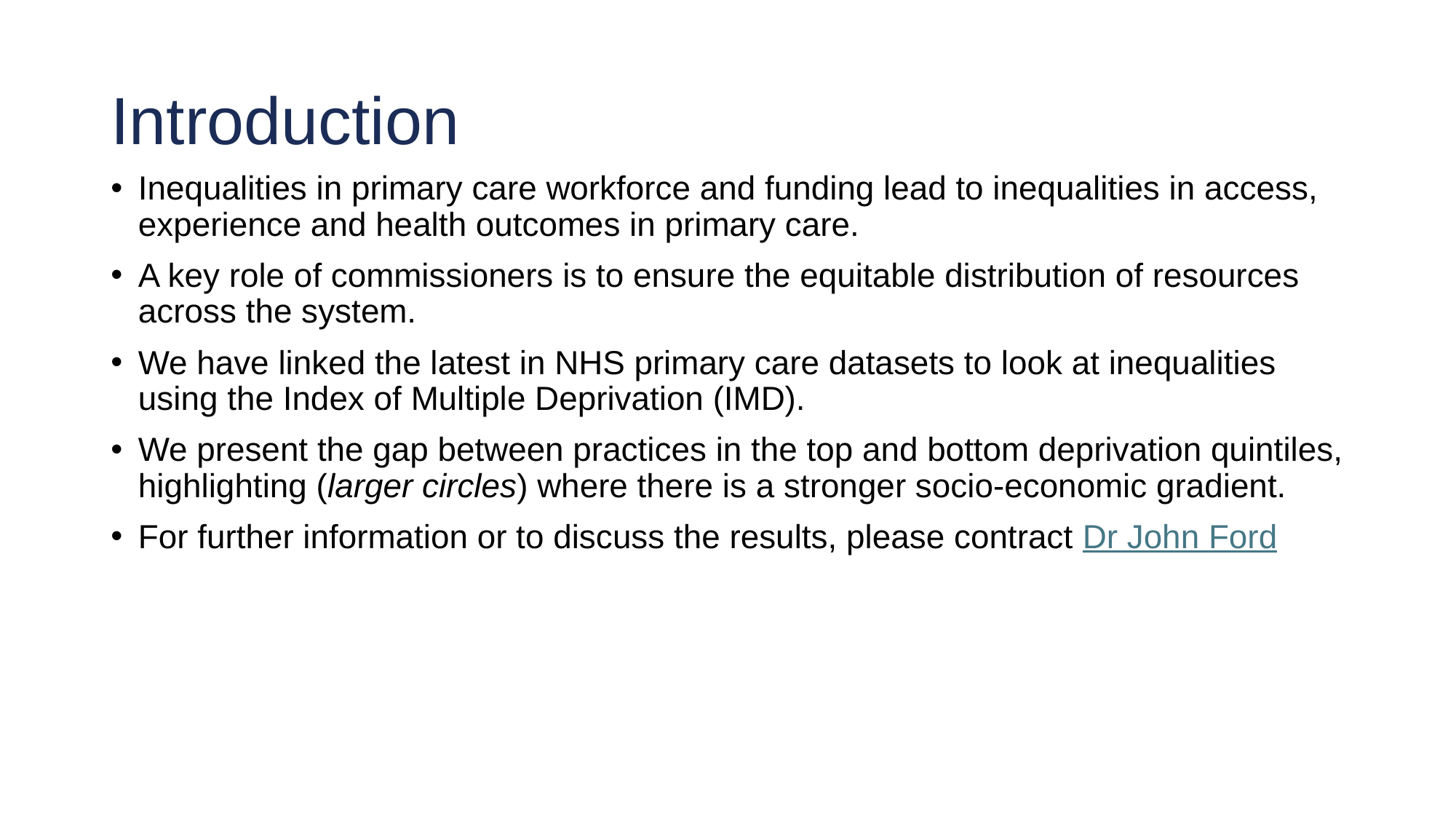

# Introduction
Inequalities in primary care workforce and funding lead to inequalities in access, experience and health outcomes in primary care.
A key role of commissioners is to ensure the equitable distribution of resources across the system.
We have linked the latest in NHS primary care datasets to look at inequalities using the Index of Multiple Deprivation (IMD).
We present the gap between practices in the top and bottom deprivation quintiles, highlighting (larger circles) where there is a stronger socio-economic gradient.
For further information or to discuss the results, please contract Dr John Ford